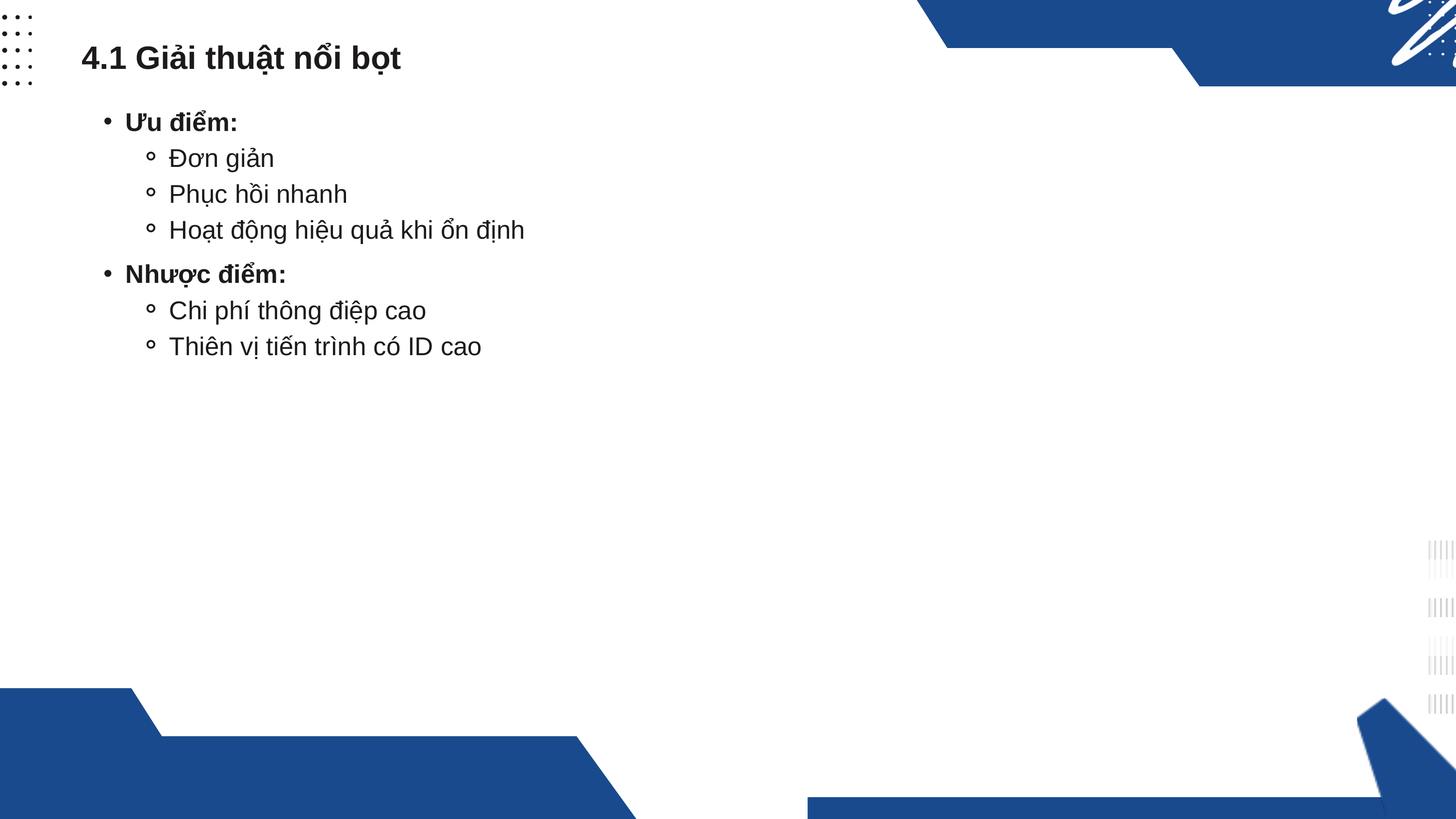

4.1 Giải thuật nổi bọt
Ưu điểm:
Đơn giản
Phục hồi nhanh
Hoạt động hiệu quả khi ổn định
Nhược điểm:
Chi phí thông điệp cao
Thiên vị tiến trình có ID cao